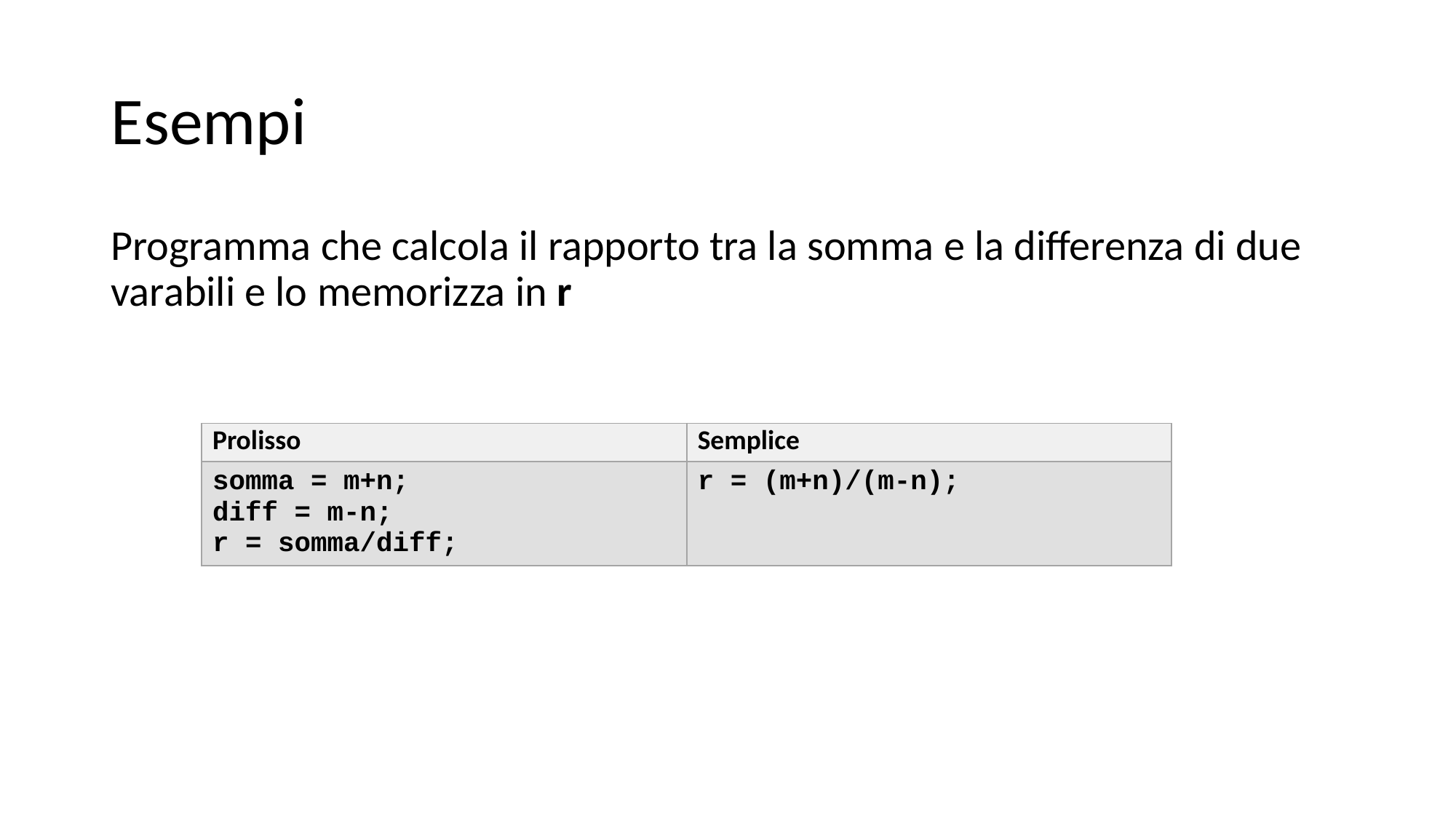

# Esempi
Programma che calcola il rapporto tra la somma e la differenza di due varabili e lo memorizza in r
| Prolisso | Semplice |
| --- | --- |
| somma = m+n; diff = m-n; r = somma/diff; | r = (m+n)/(m-n); |